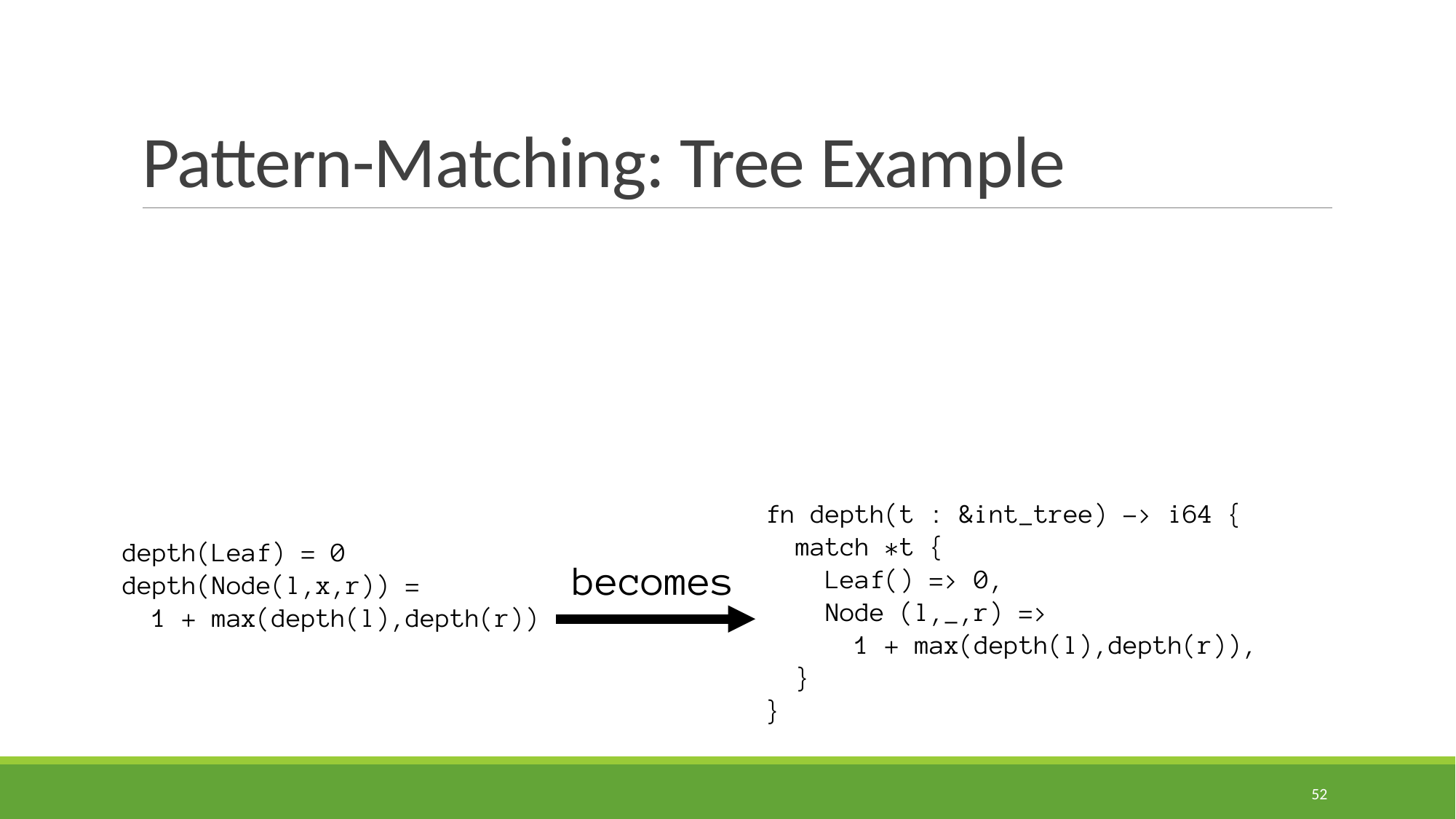

# Pattern-Matching: Tree Example

fn depth(t : &int_tree) -> i64 {
  match *t {
    Leaf() => 0,
    Node (l,_,r) =>
      1 + max(depth(l),depth(r)),
  }
}
depth(Leaf) = 0
depth(Node(l,x,r)) =
  1 + max(depth(l),depth(r))
becomes
52